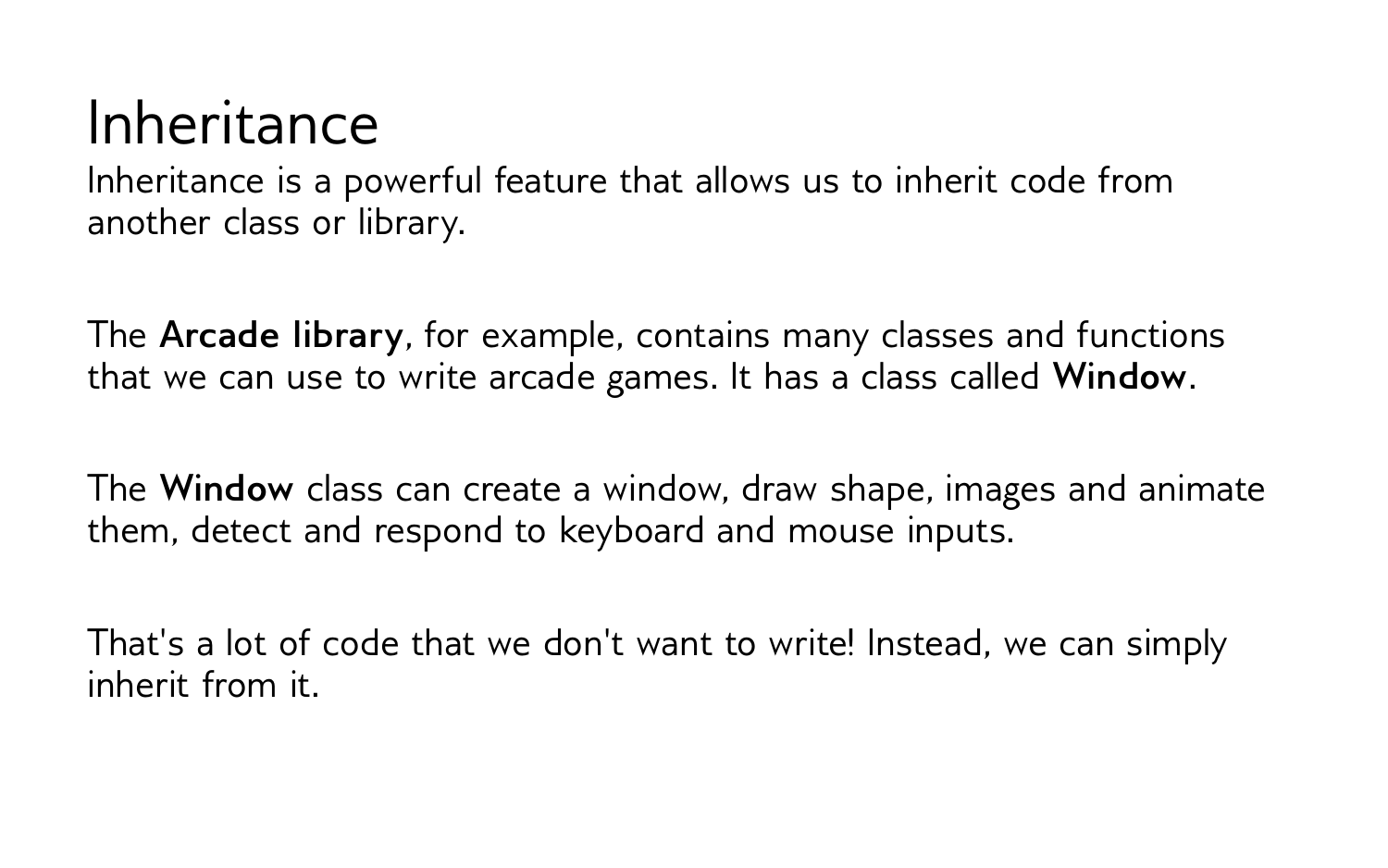

# Inheritance
Inheritance is a powerful feature that allows us to inherit code from another class or library.

The Arcade library, for example, contains many classes and functions that we can use to write arcade games. It has a class called Window.

The Window class can create a window, draw shape, images and animate them, detect and respond to keyboard and mouse inputs.

That's a lot of code that we don't want to write! Instead, we can simply inherit from it.